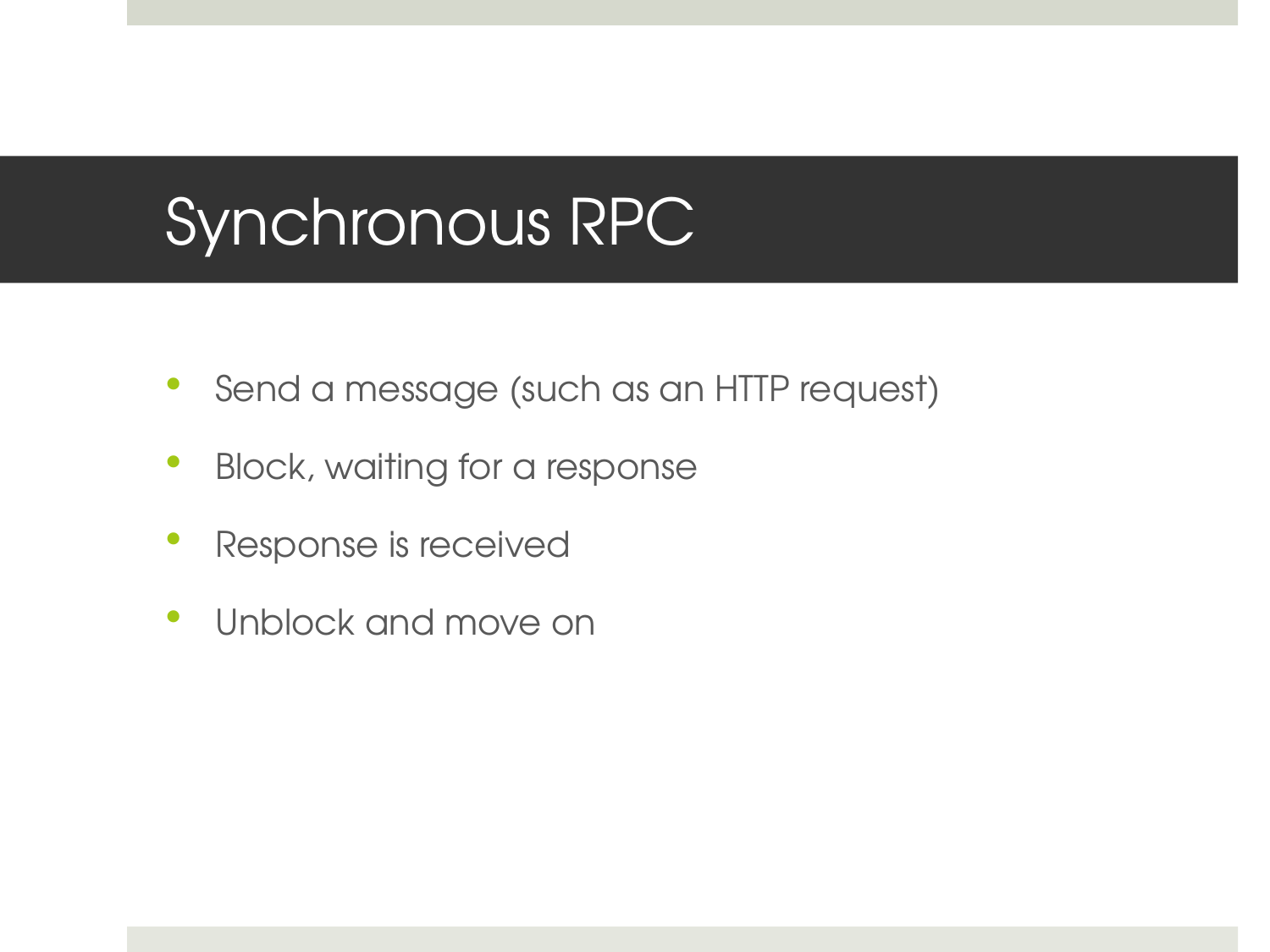

# Synchronous RPC
Send a message (such as an HTTP request)
Block, waiting for a response
Response is received
Unblock and move on